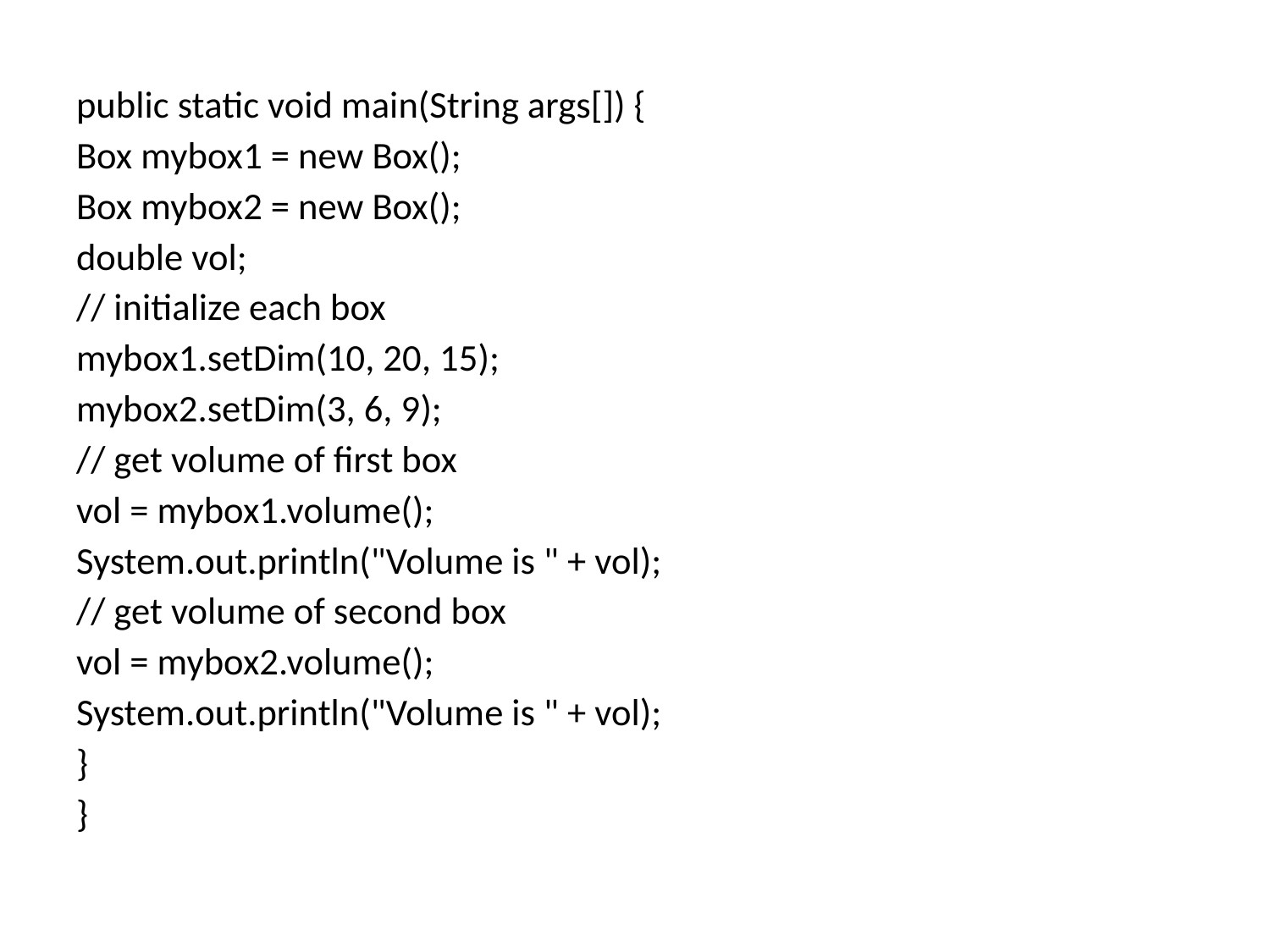

public static void main(String args[]) {
Box mybox1 = new Box();
Box mybox2 = new Box();
double vol;
// initialize each box
mybox1.setDim(10, 20, 15);
mybox2.setDim(3, 6, 9);
// get volume of first box
vol = mybox1.volume();
System.out.println("Volume is " + vol);
// get volume of second box
vol = mybox2.volume();
System.out.println("Volume is " + vol);
}
}